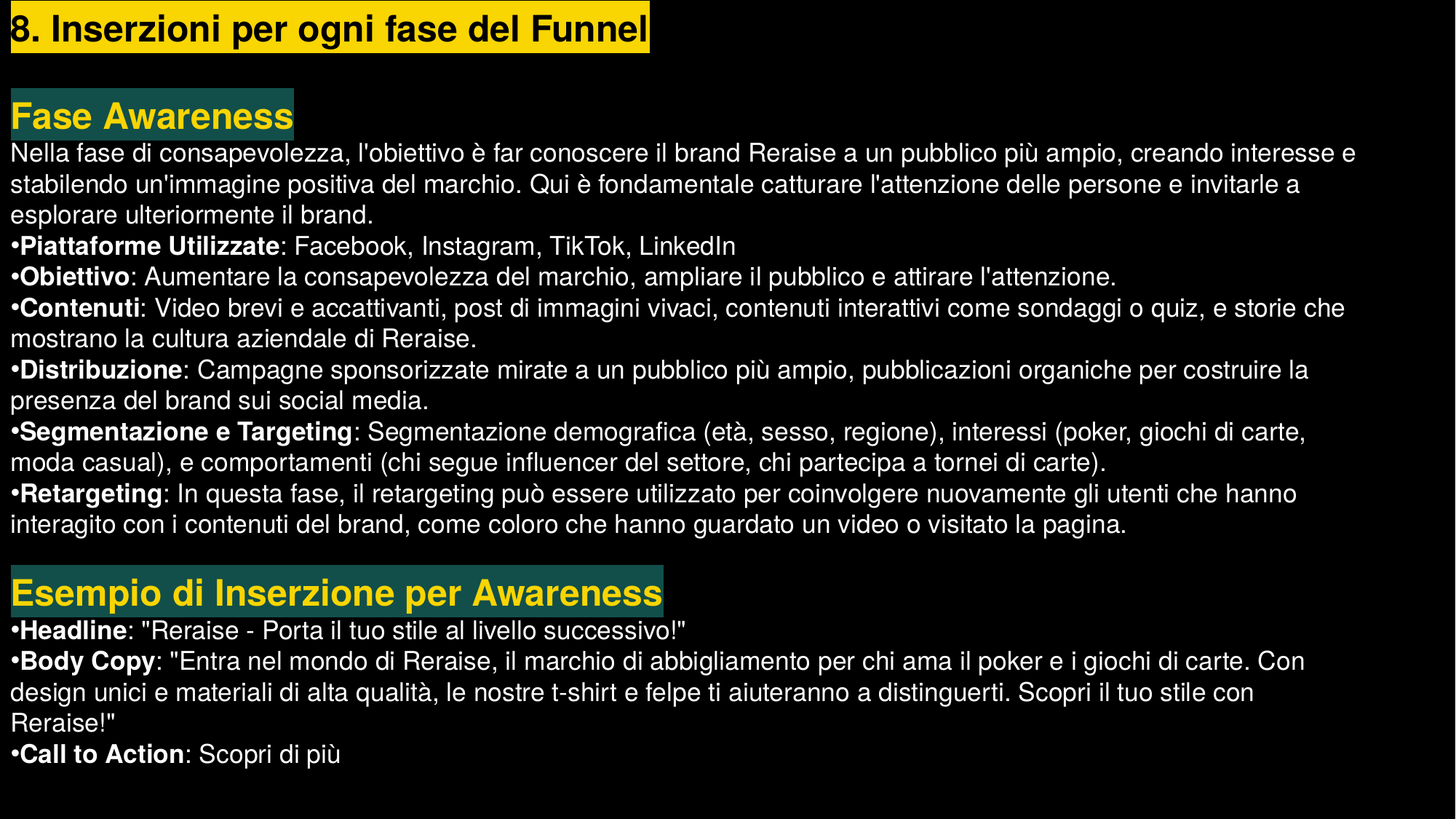

8. Inserzioni per ogni fase del Funnel

Fase Awareness
Nella fase di consapevolezza, l'obiettivo è far conoscere il brand Reraise a un pubblico più ampio, creando interesse e stabilendo un'immagine positiva del marchio. Qui è fondamentale catturare l'attenzione delle persone e invitarle a esplorare ulteriormente il brand.
Piattaforme Utilizzate: Facebook, Instagram, TikTok, LinkedIn
Obiettivo: Aumentare la consapevolezza del marchio, ampliare il pubblico e attirare l'attenzione.
Contenuti: Video brevi e accattivanti, post di immagini vivaci, contenuti interattivi come sondaggi o quiz, e storie che mostrano la cultura aziendale di Reraise.
Distribuzione: Campagne sponsorizzate mirate a un pubblico più ampio, pubblicazioni organiche per costruire la presenza del brand sui social media.
Segmentazione e Targeting: Segmentazione demografica (età, sesso, regione), interessi (poker, giochi di carte, moda casual), e comportamenti (chi segue influencer del settore, chi partecipa a tornei di carte).
Retargeting: In questa fase, il retargeting può essere utilizzato per coinvolgere nuovamente gli utenti che hanno interagito con i contenuti del brand, come coloro che hanno guardato un video o visitato la pagina.

Esempio di Inserzione per Awareness
Headline: "Reraise - Porta il tuo stile al livello successivo!"
Body Copy: "Entra nel mondo di Reraise, il marchio di abbigliamento per chi ama il poker e i giochi di carte. Con design unici e materiali di alta qualità, le nostre t-shirt e felpe ti aiuteranno a distinguerti. Scopri il tuo stile con Reraise!"
Call to Action: Scopri di più